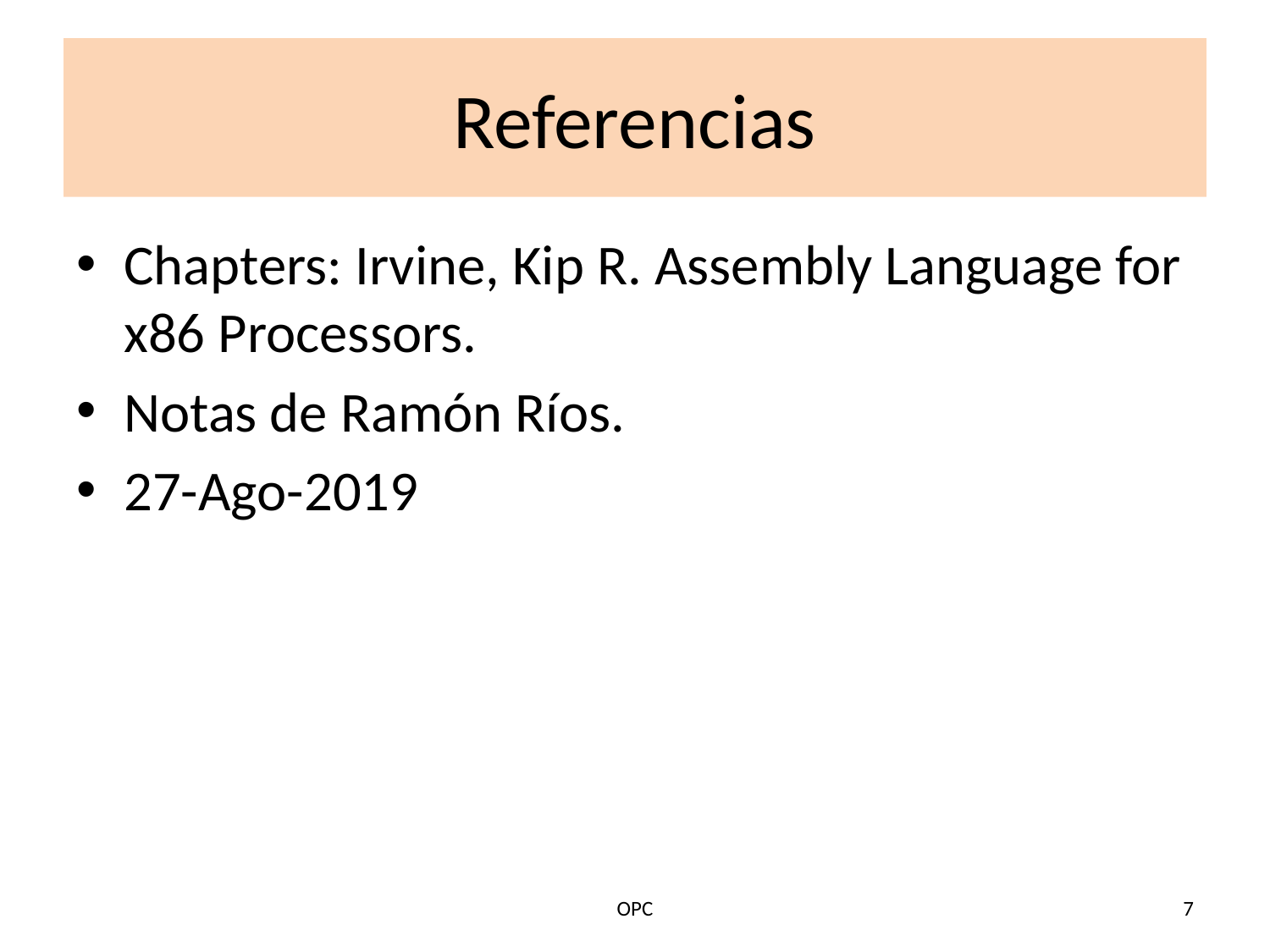

# Referencias
Chapters: Irvine, Kip R. Assembly Language for x86 Processors.
Notas de Ramón Ríos.
27-Ago-2019

OPC
7